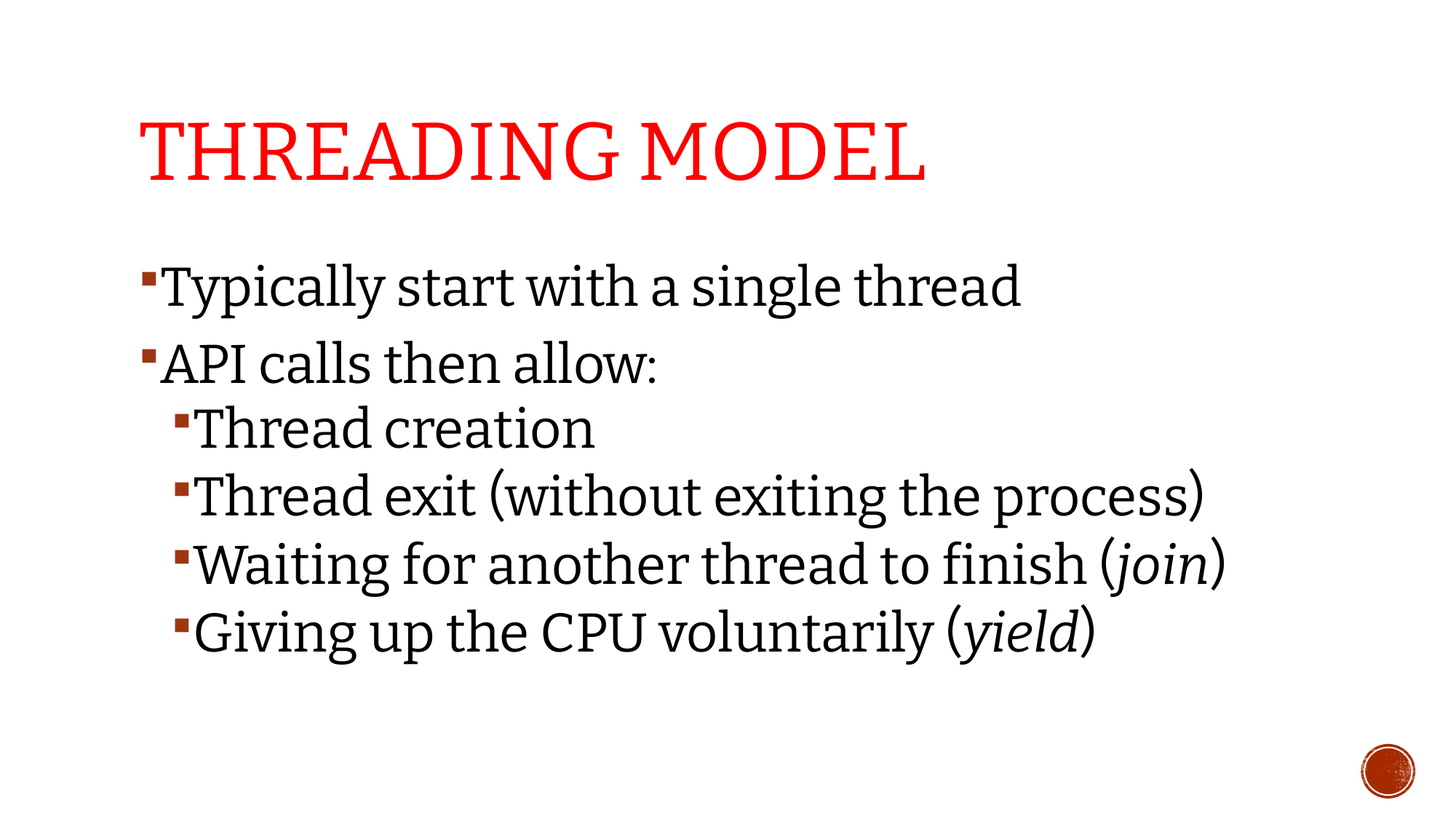

# Threading Model
Typically start with a single thread
API calls then allow:
Thread creation
Thread exit (without exiting the process)
Waiting for another thread to finish (join)
Giving up the CPU voluntarily (yield)